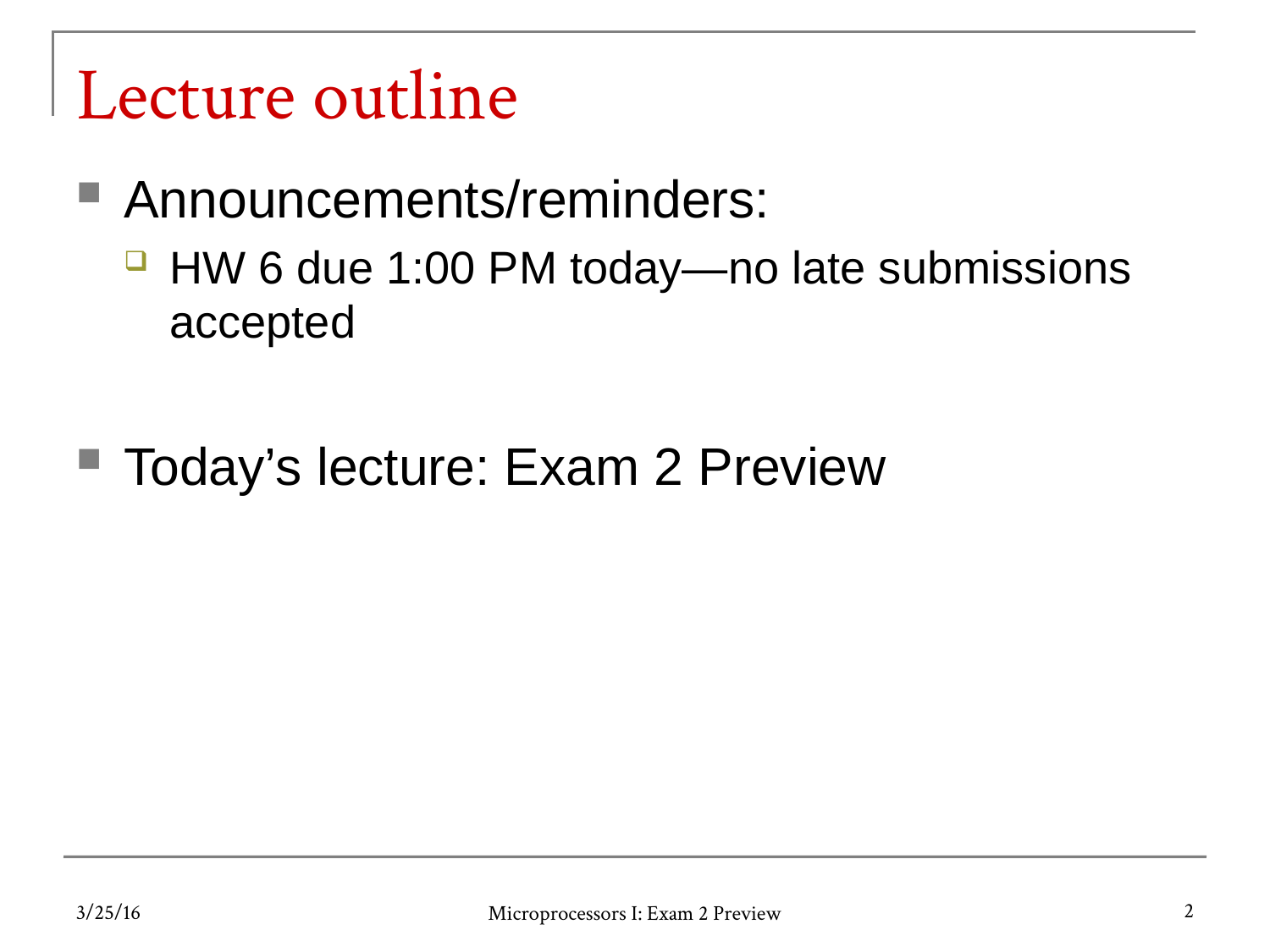

# Lecture outline
Announcements/reminders:
HW 6 due 1:00 PM today—no late submissions accepted

Today’s lecture: Exam 2 Preview
3/25/16
2
Microprocessors I: Exam 2 Preview